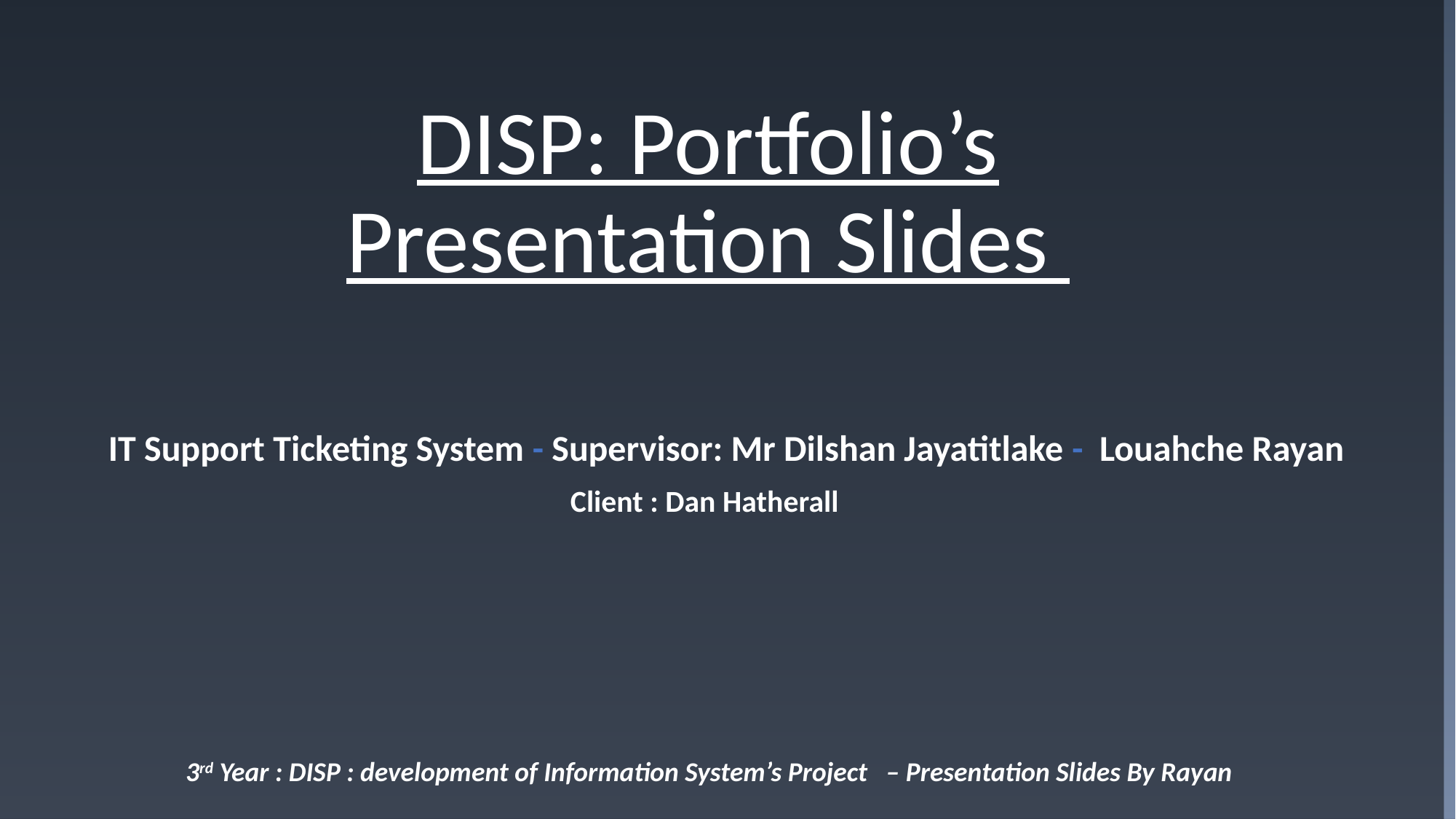

DISP: Portfolio’s Presentation Slides
	 IT Support Ticketing System - Supervisor: Mr Dilshan Jayatitlake -  Louahche Rayan

Client : Dan Hatherall
3rd Year : DISP : development of Information System’s Project   – Presentation Slides By Rayan